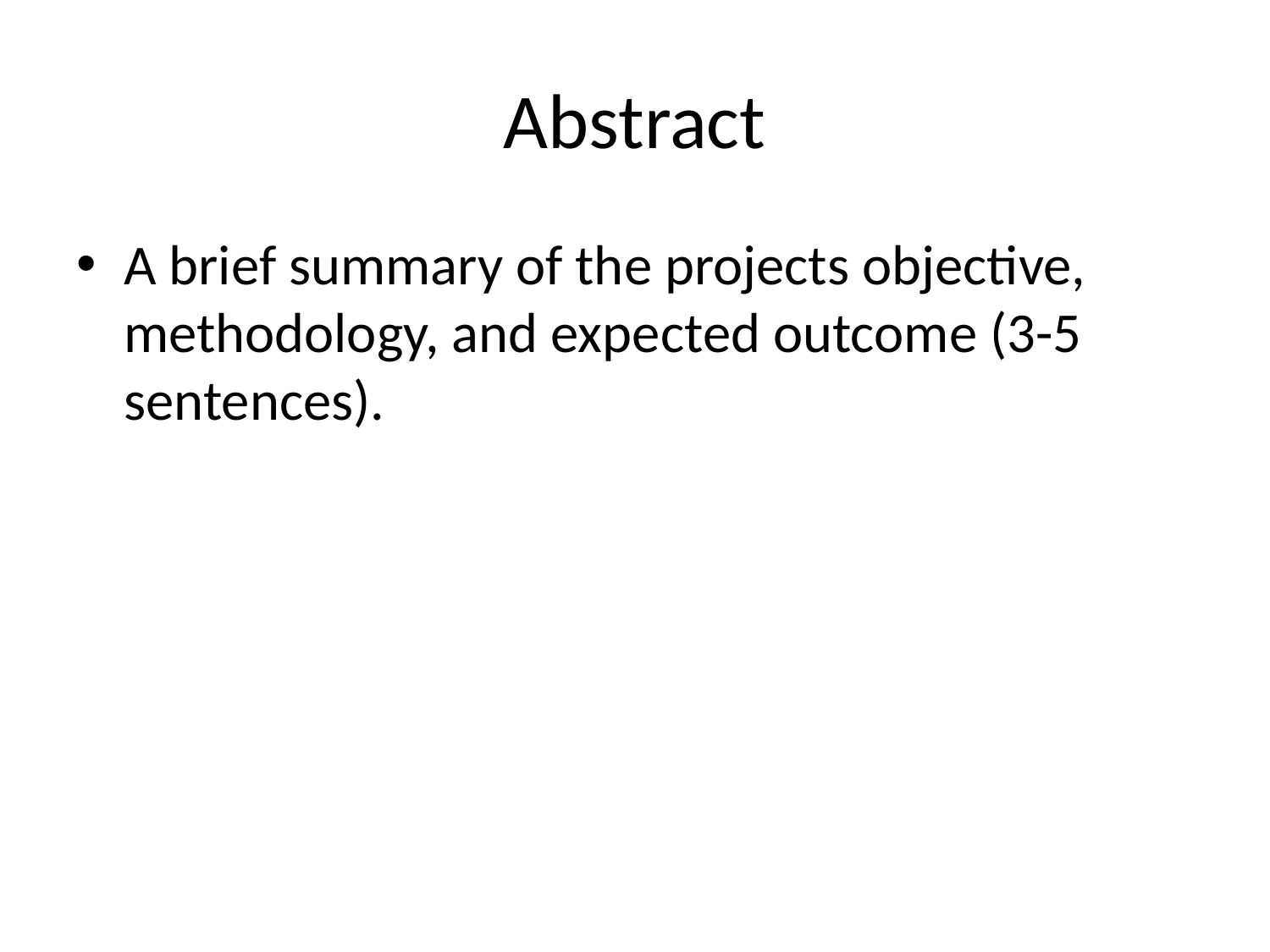

# Abstract
A brief summary of the projects objective, methodology, and expected outcome (3-5 sentences).